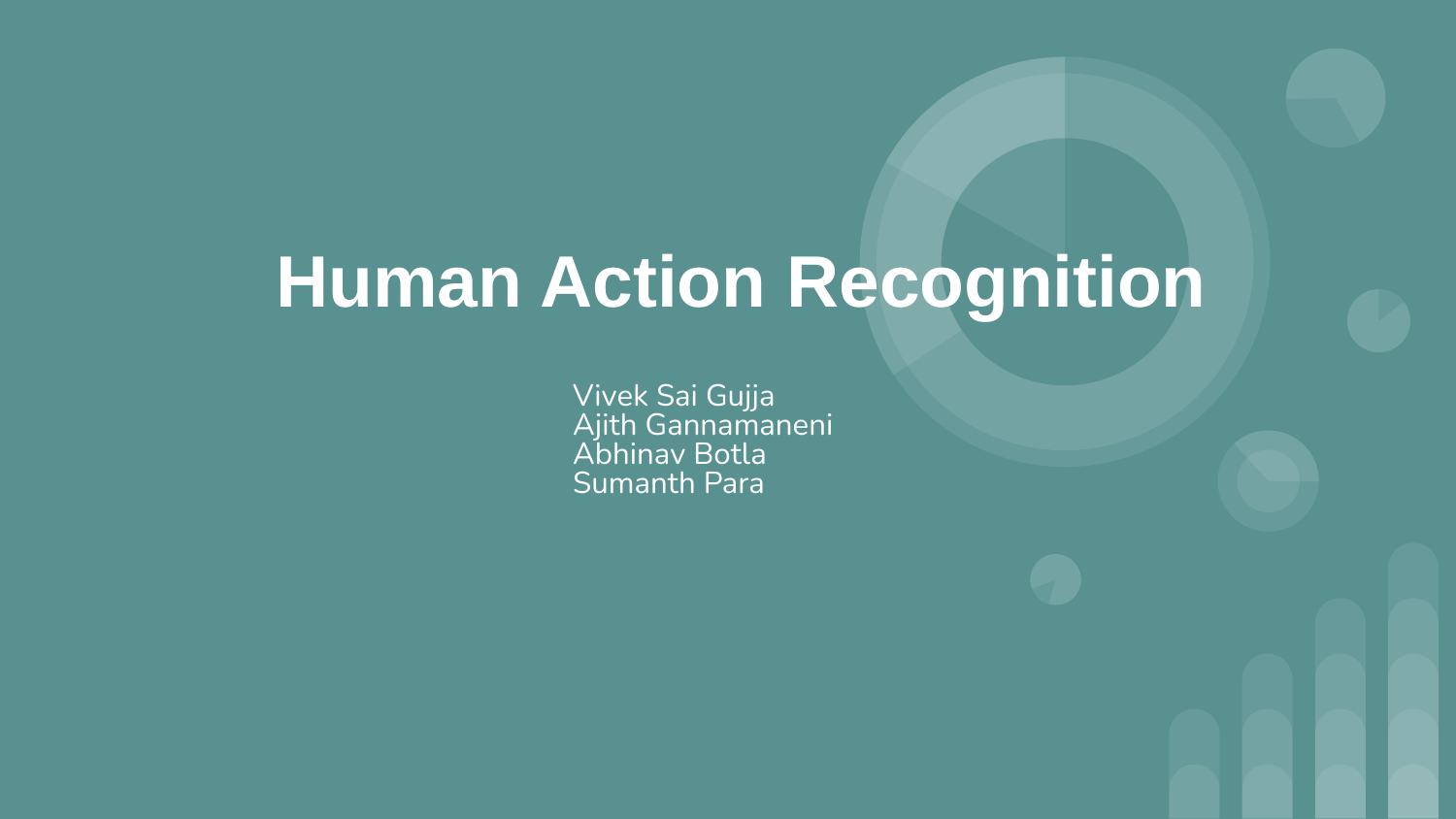

# Human Action Recognition
Vivek Sai Gujja
Ajith Gannamaneni
Abhinav Botla
Sumanth Para